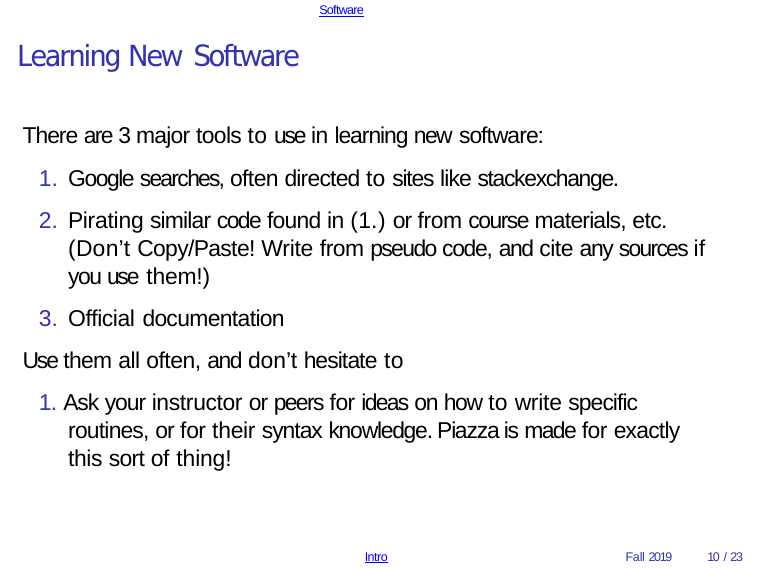

Software
# Learning New Software
There are 3 major tools to use in learning new software:
Google searches, often directed to sites like stackexchange.
Pirating similar code found in (1.) or from course materials, etc.  (Don’t Copy/Paste! Write from pseudo code, and cite any sources if  you use them!)
Official documentation
Use them all often, and don’t hesitate to
1. Ask your instructor or peers for ideas on how to write specific  routines, or for their syntax knowledge. Piazza is made for exactly  this sort of thing!
Intro
Fall 2019
10 / 23